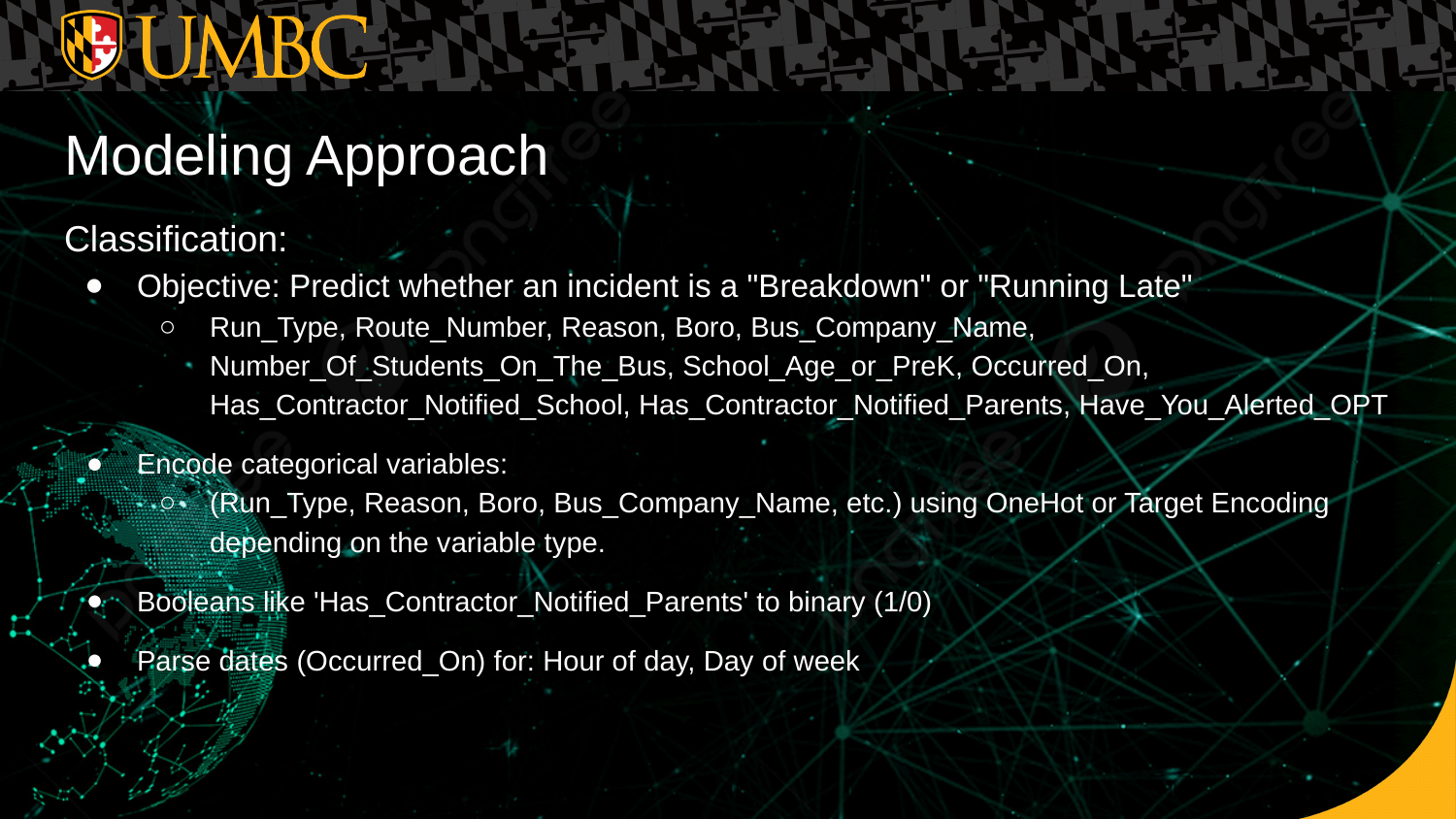

# Modeling Approach
Classification:
Objective: Predict whether an incident is a "Breakdown" or "Running Late"
Run_Type, Route_Number, Reason, Boro, Bus_Company_Name, Number_Of_Students_On_The_Bus, School_Age_or_PreK, Occurred_On, Has_Contractor_Notified_School, Has_Contractor_Notified_Parents, Have_You_Alerted_OPT
Encode categorical variables:
(Run_Type, Reason, Boro, Bus_Company_Name, etc.) using OneHot or Target Encoding depending on the variable type.
Booleans like 'Has_Contractor_Notified_Parents' to binary (1/0)
Parse dates (Occurred_On) for: Hour of day, Day of week